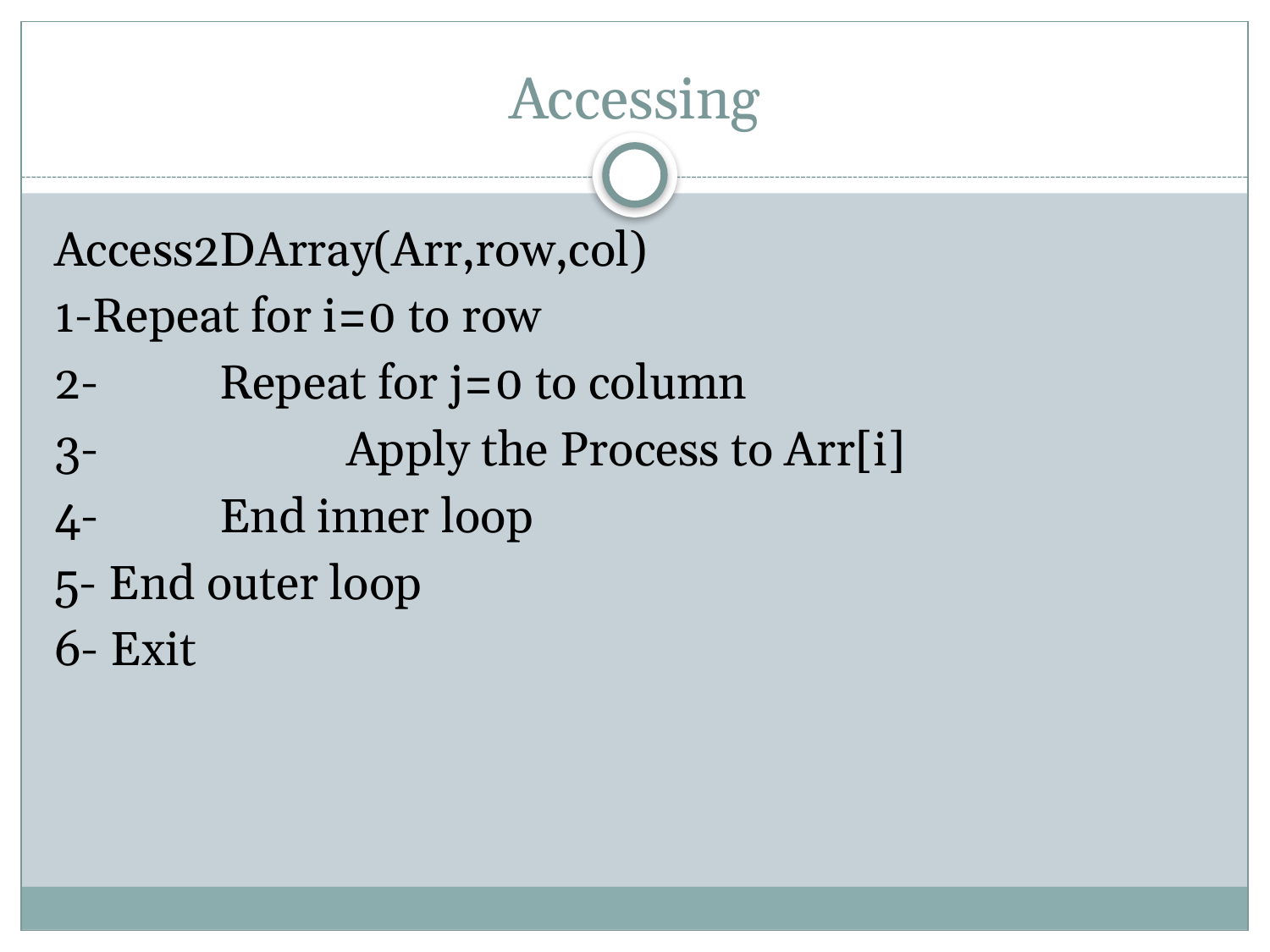

# Accessing
Access2DArray(Arr,row,col)
1-Repeat for i=0 to row
2- 	Repeat for j=0 to column
3- 		Apply the Process to Arr[i]
4- 	End inner loop
5- End outer loop
6- Exit